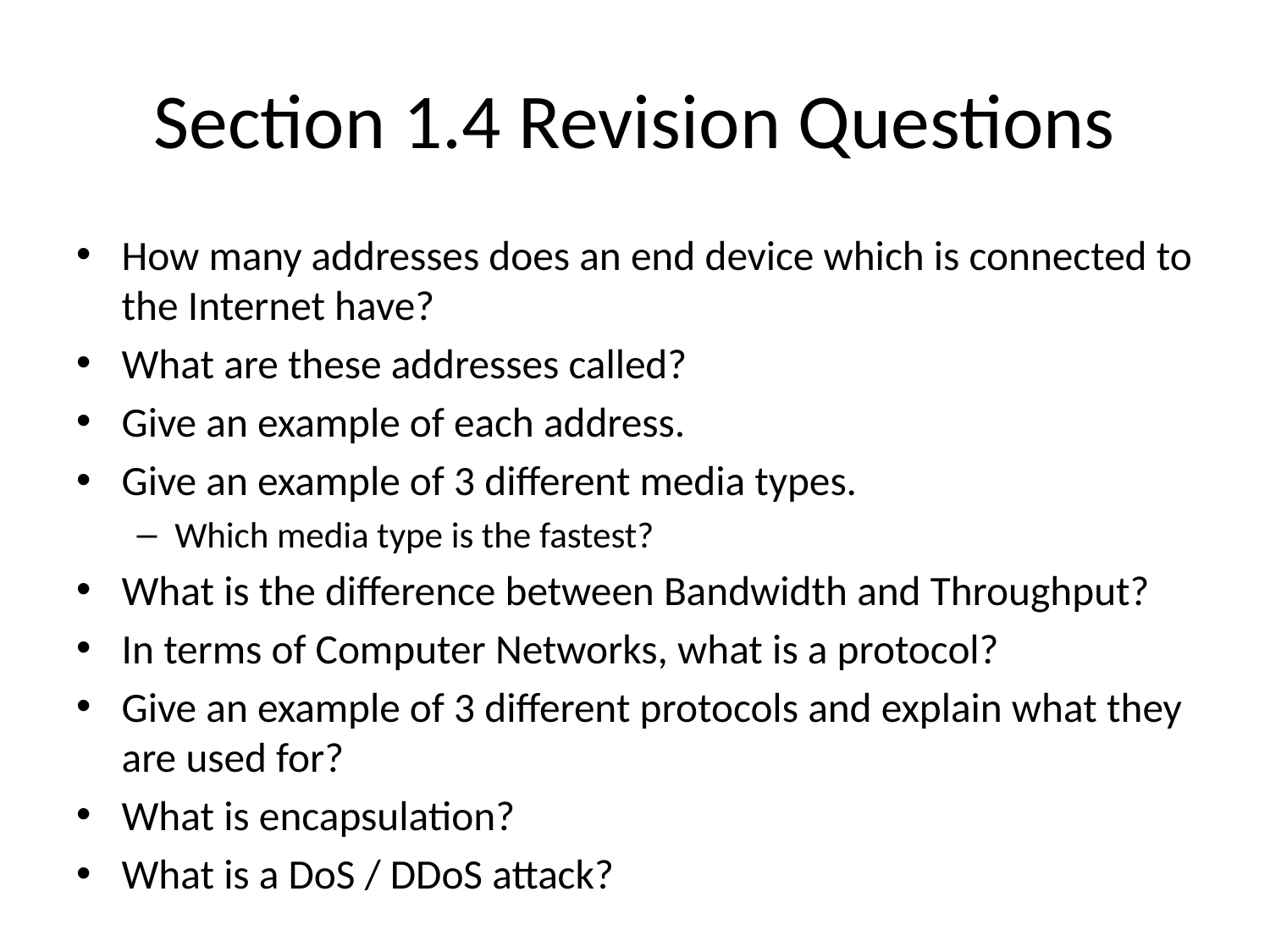

# Section 1.4 Revision Questions
How many addresses does an end device which is connected to the Internet have?
What are these addresses called?
Give an example of each address.
Give an example of 3 different media types.
Which media type is the fastest?
What is the difference between Bandwidth and Throughput?
In terms of Computer Networks, what is a protocol?
Give an example of 3 different protocols and explain what they are used for?
What is encapsulation?
What is a DoS / DDoS attack?